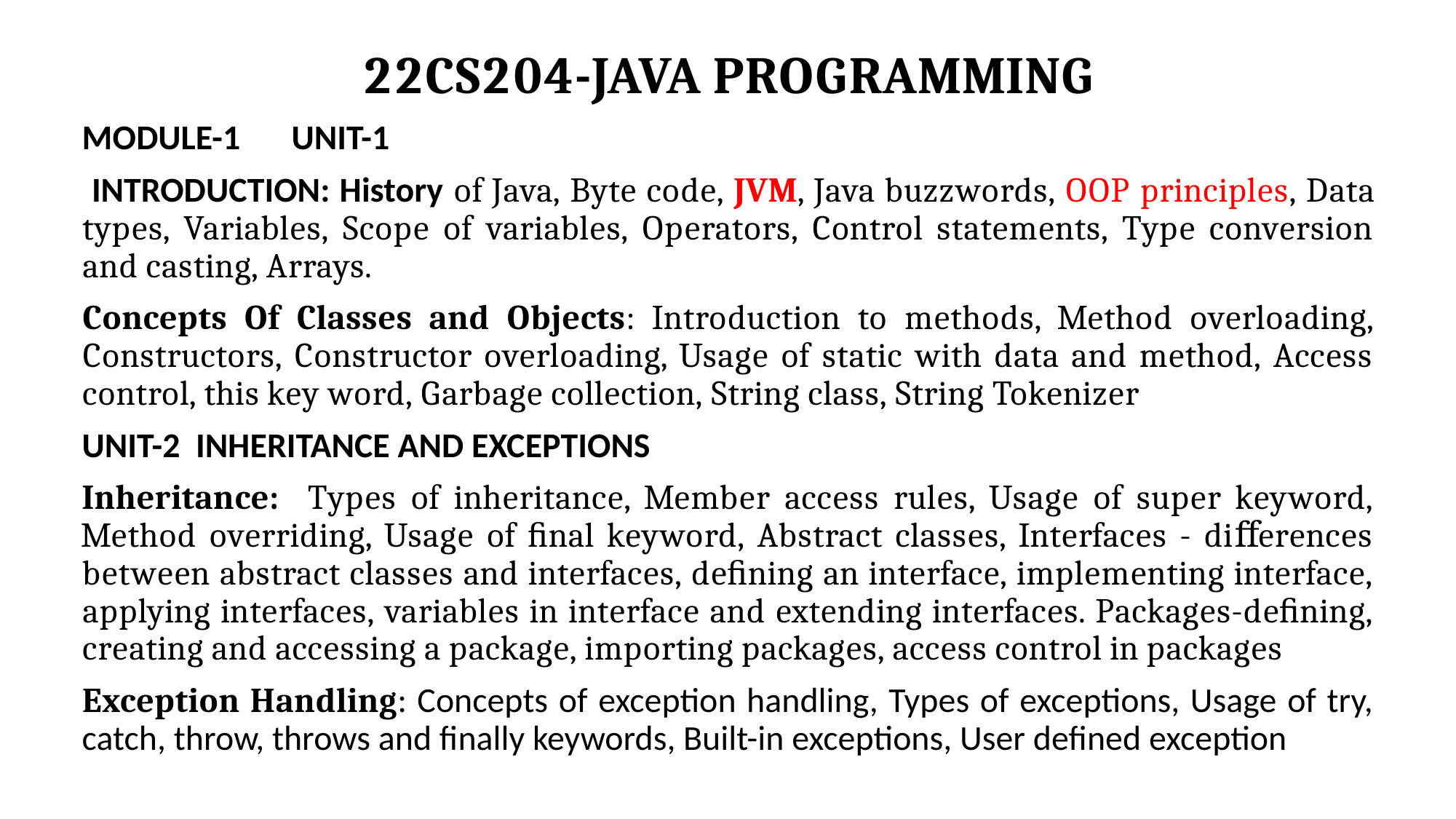

22CS204-JAVA PROGRAMMING
MODULE-1	UNIT-1
 INTRODUCTION: History of Java, Byte code, JVM, Java buzzwords, OOP principles, Data types, Variables, Scope of variables, Operators, Control statements, Type conversion and casting, Arrays.
Concepts Of Classes and Objects: Introduction to methods, Method overloading, Constructors, Constructor overloading, Usage of static with data and method, Access control, this key word, Garbage collection, String class, String Tokenizer
UNIT-2  INHERITANCE AND EXCEPTIONS
Inheritance:  Types of inheritance, Member access rules, Usage of super keyword, Method overriding, Usage of ﬁnal keyword, Abstract classes, Interfaces - diﬀerences between abstract classes and interfaces, deﬁning an interface, implementing interface, applying interfaces, variables in interface and extending interfaces. Packages-deﬁning, creating and accessing a package, importing packages, access control in packages
Exception Handling: Concepts of exception handling, Types of exceptions, Usage of try, catch, throw, throws and ﬁnally keywords, Built-in exceptions, User deﬁned exception